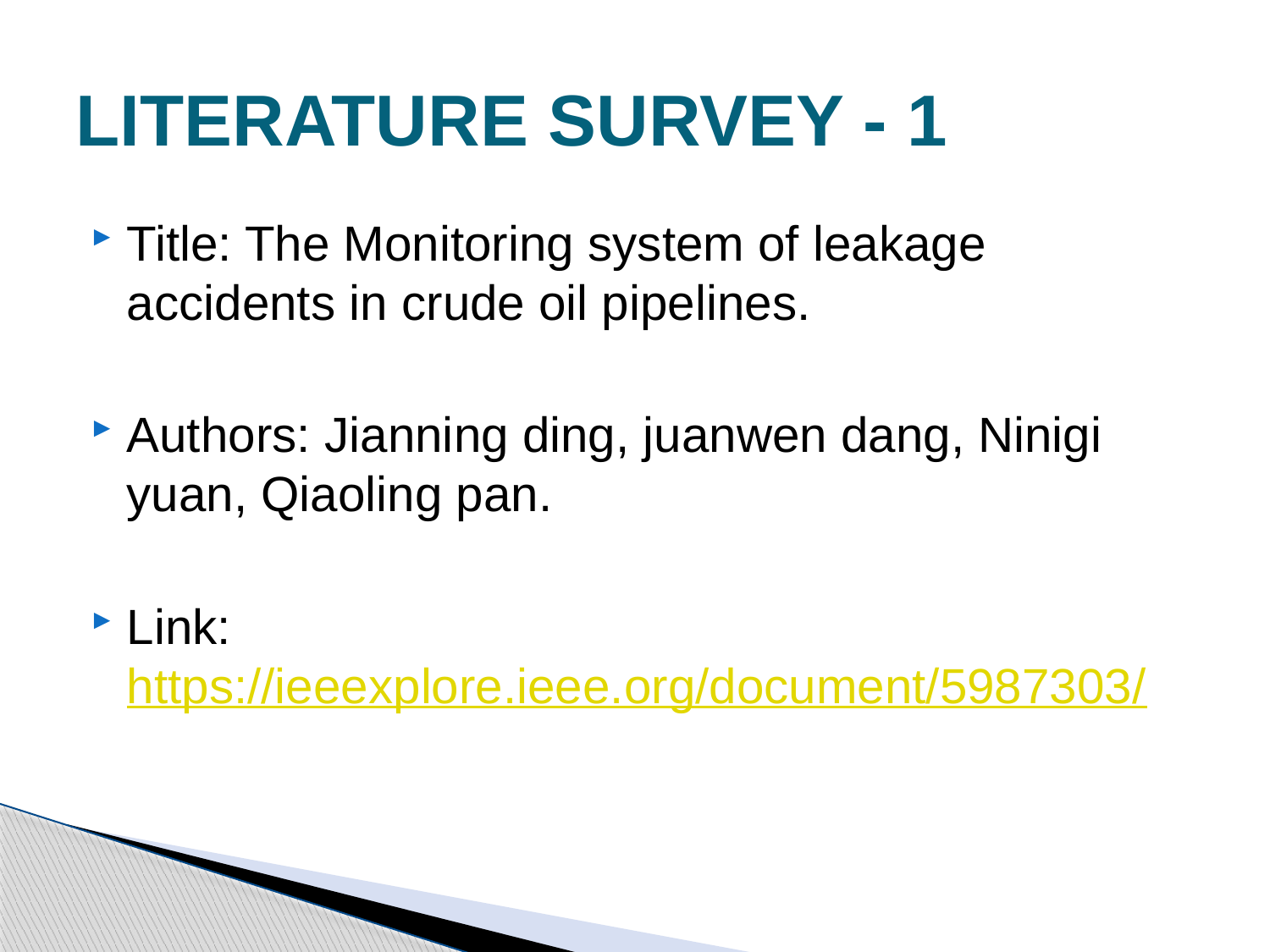

# LITERATURE SURVEY - 1
Title: The Monitoring system of leakage accidents in crude oil pipelines.

Authors: Jianning ding, juanwen dang, Ninigi yuan, Qiaoling pan.

Link: https://ieeexplore.ieee.org/document/5987303/